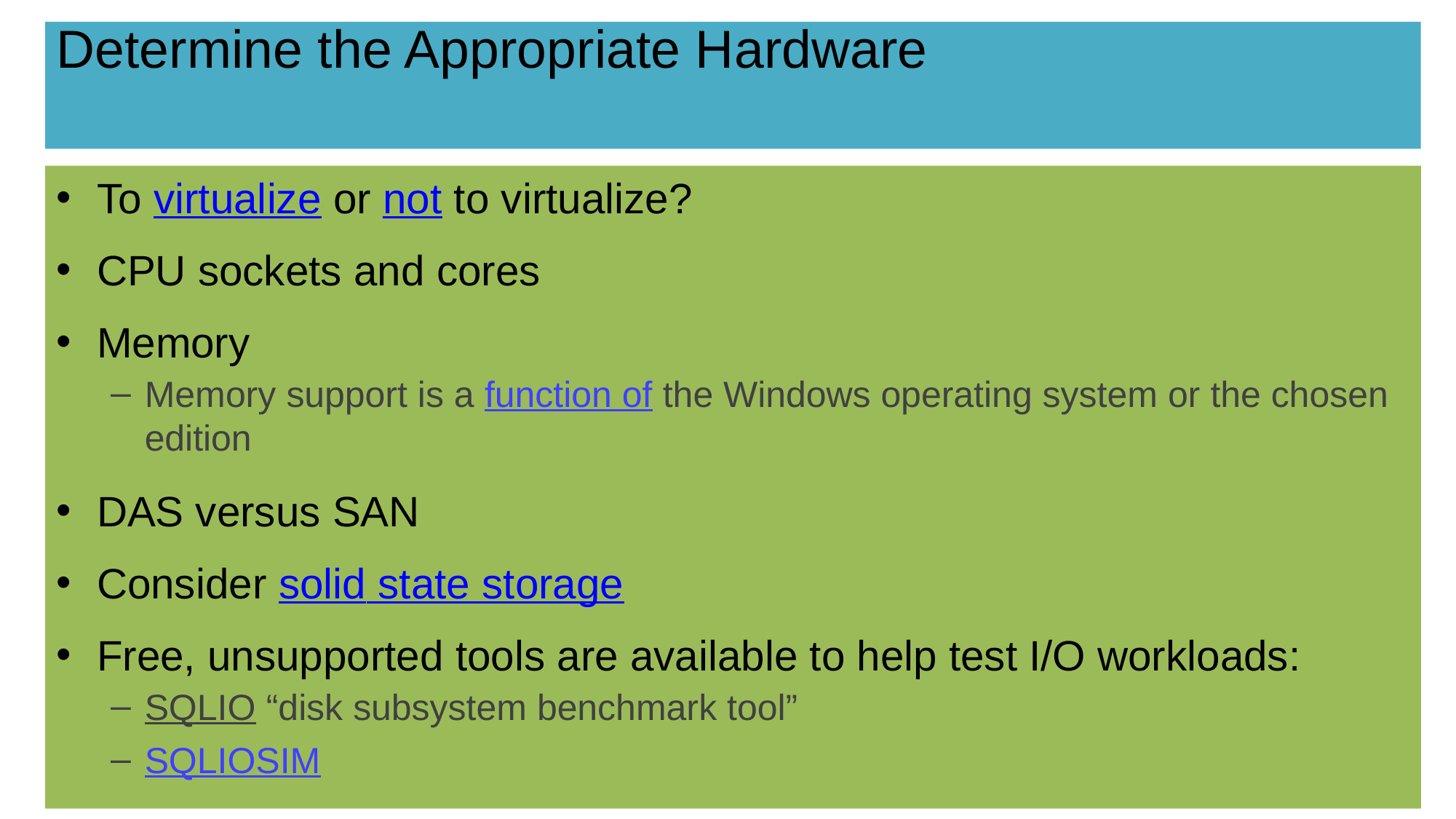

# Determine the Appropriate Hardware
To virtualize or not to virtualize?
CPU sockets and cores
Memory
Memory support is a function of the Windows operating system or the chosen edition
DAS versus SAN
Consider solid state storage
Free, unsupported tools are available to help test I/O workloads:
SQLIO “disk subsystem benchmark tool”
SQLIOSIM